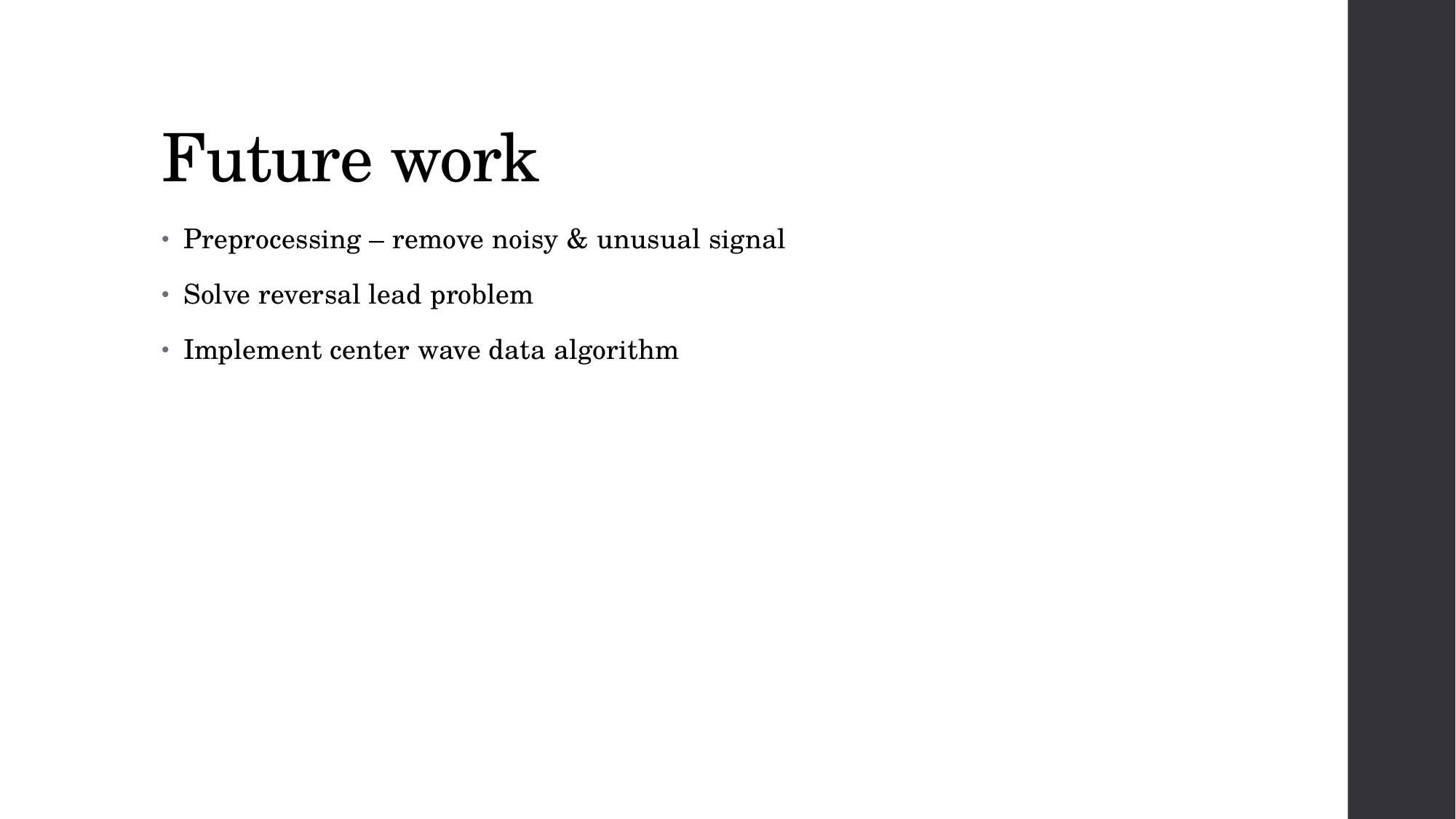

# Future work
Preprocessing – remove noisy & unusual signal
Solve reversal lead problem
Implement center wave data algorithm